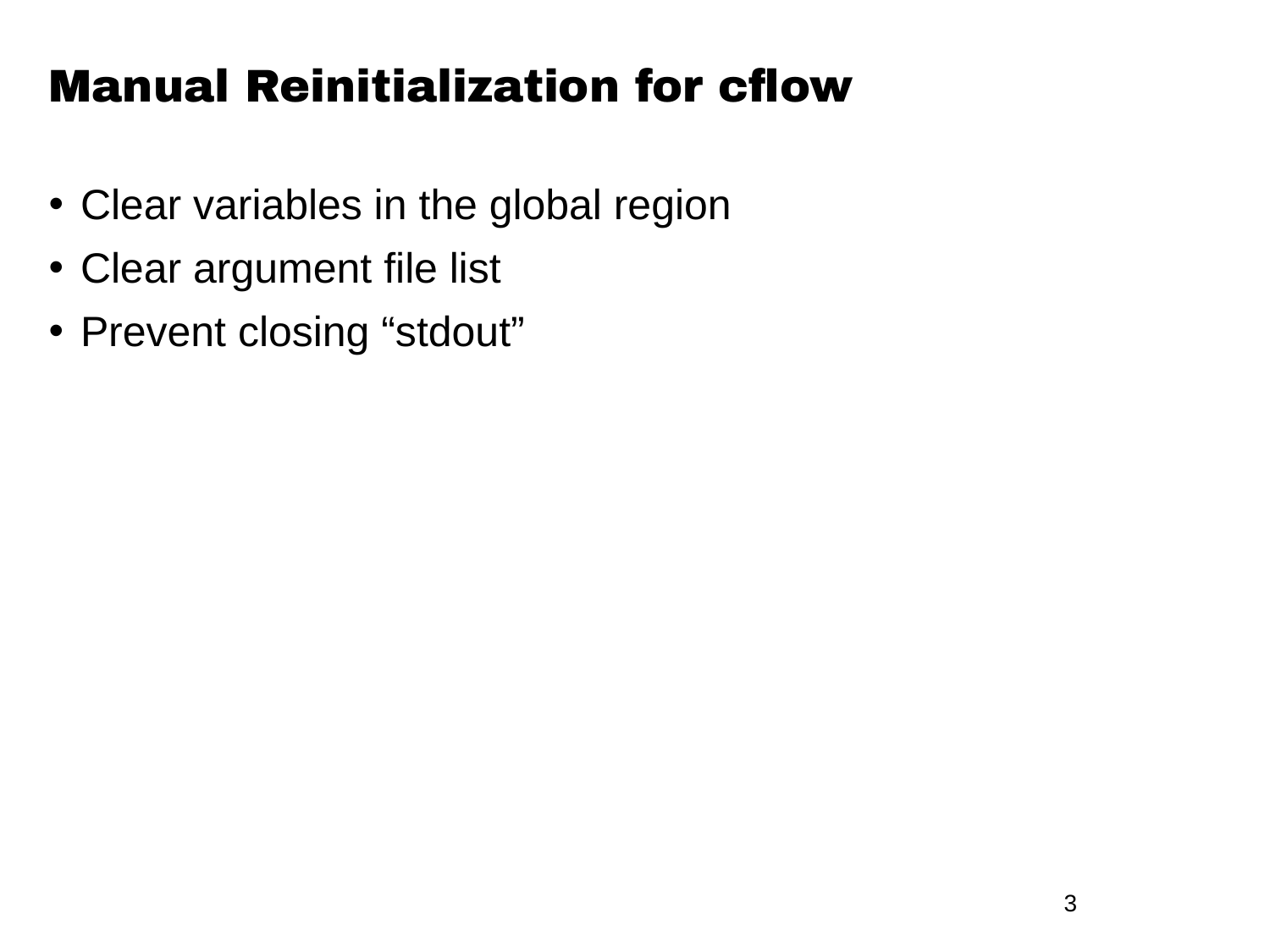

# Manual Reinitialization for cflow
Clear variables in the global region
Clear argument file list
Prevent closing “stdout”